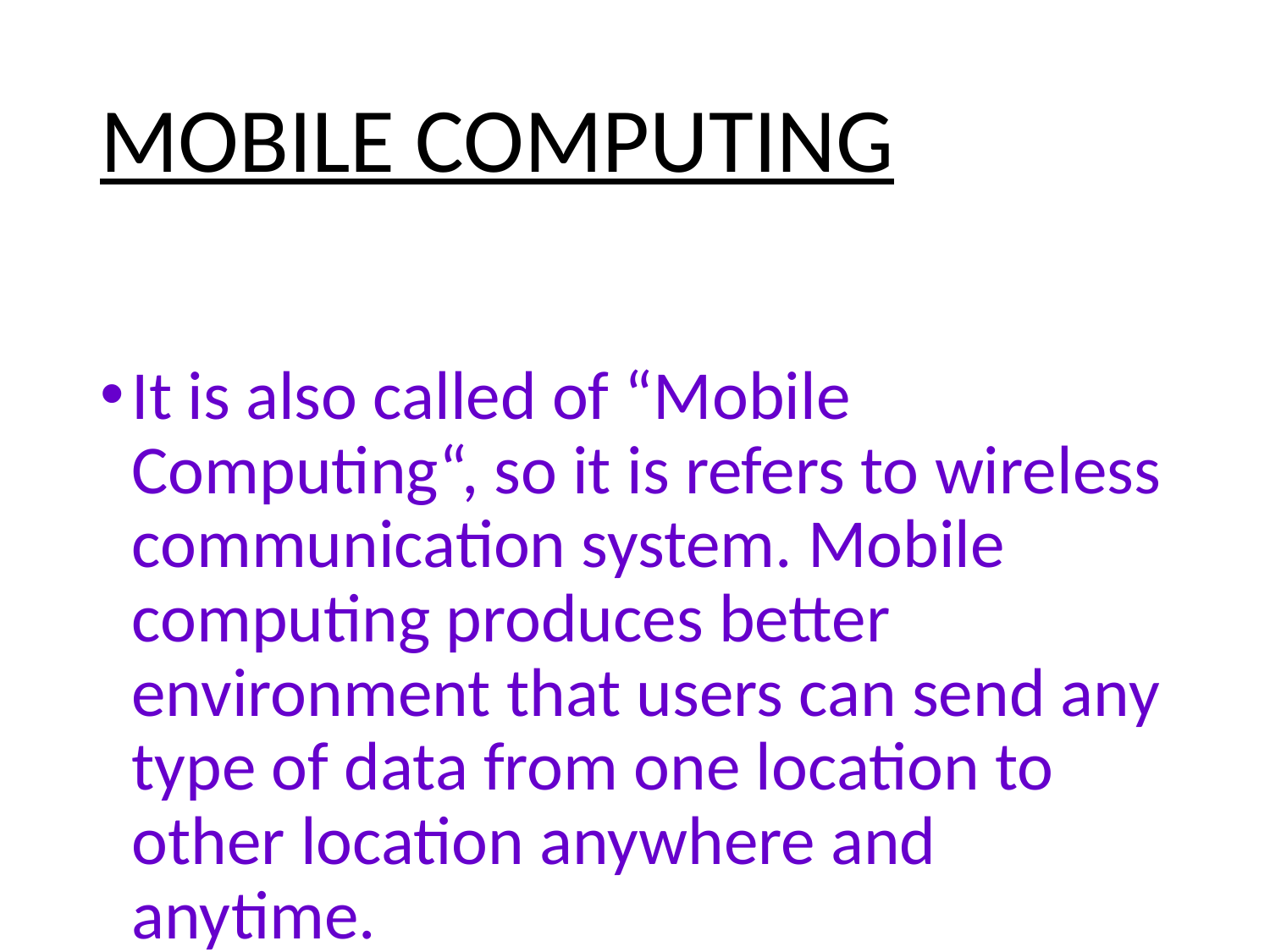

# MOBILE COMPUTING

It is also called of “Mobile Computing“, so it is refers to wireless communication system. Mobile computing produces better environment that users can send any type of data from one location to other location anywhere and anytime.